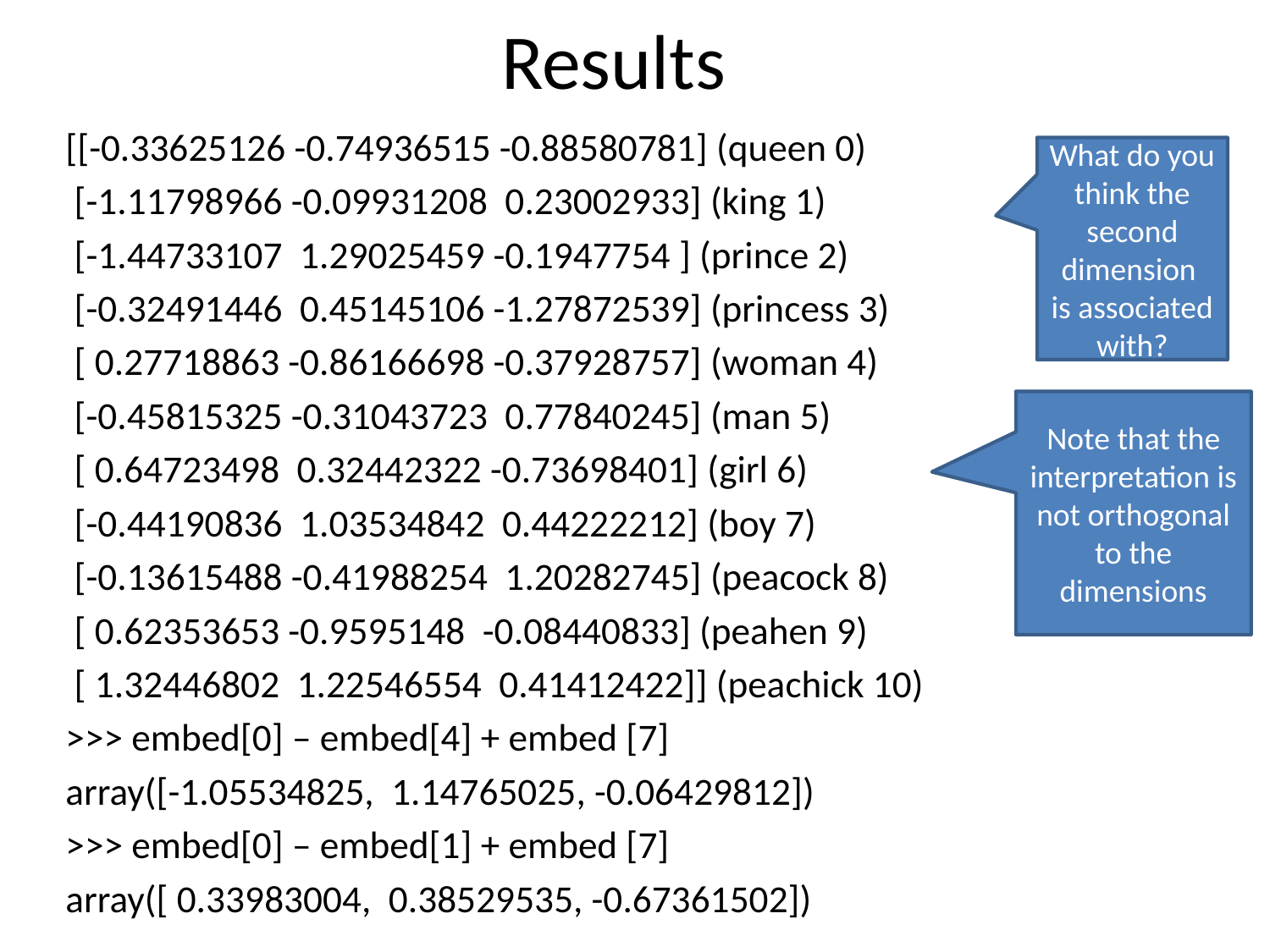

# Results
[[-0.33625126 -0.74936515 -0.88580781] (queen 0)
 [-1.11798966 -0.09931208  0.23002933] (king 1)
 [-1.44733107  1.29025459 -0.1947754 ] (prince 2)
 [-0.32491446  0.45145106 -1.27872539] (princess 3)
 [ 0.27718863 -0.86166698 -0.37928757] (woman 4)
 [-0.45815325 -0.31043723  0.77840245] (man 5)
 [ 0.64723498  0.32442322 -0.73698401] (girl 6)
 [-0.44190836  1.03534842  0.44222212] (boy 7)
 [-0.13615488 -0.41988254  1.20282745] (peacock 8)
 [ 0.62353653 -0.9595148  -0.08440833] (peahen 9)
 [ 1.32446802  1.22546554  0.41412422]] (peachick 10)
>>> embed[0] – embed[4] + embed [7]
array([-1.05534825,  1.14765025, -0.06429812])
>>> embed[0] – embed[1] + embed [7]
array([ 0.33983004,  0.38529535, -0.67361502])

What do you think the second dimension  is associated with?
Note that the interpretation is not orthogonal to the dimensions